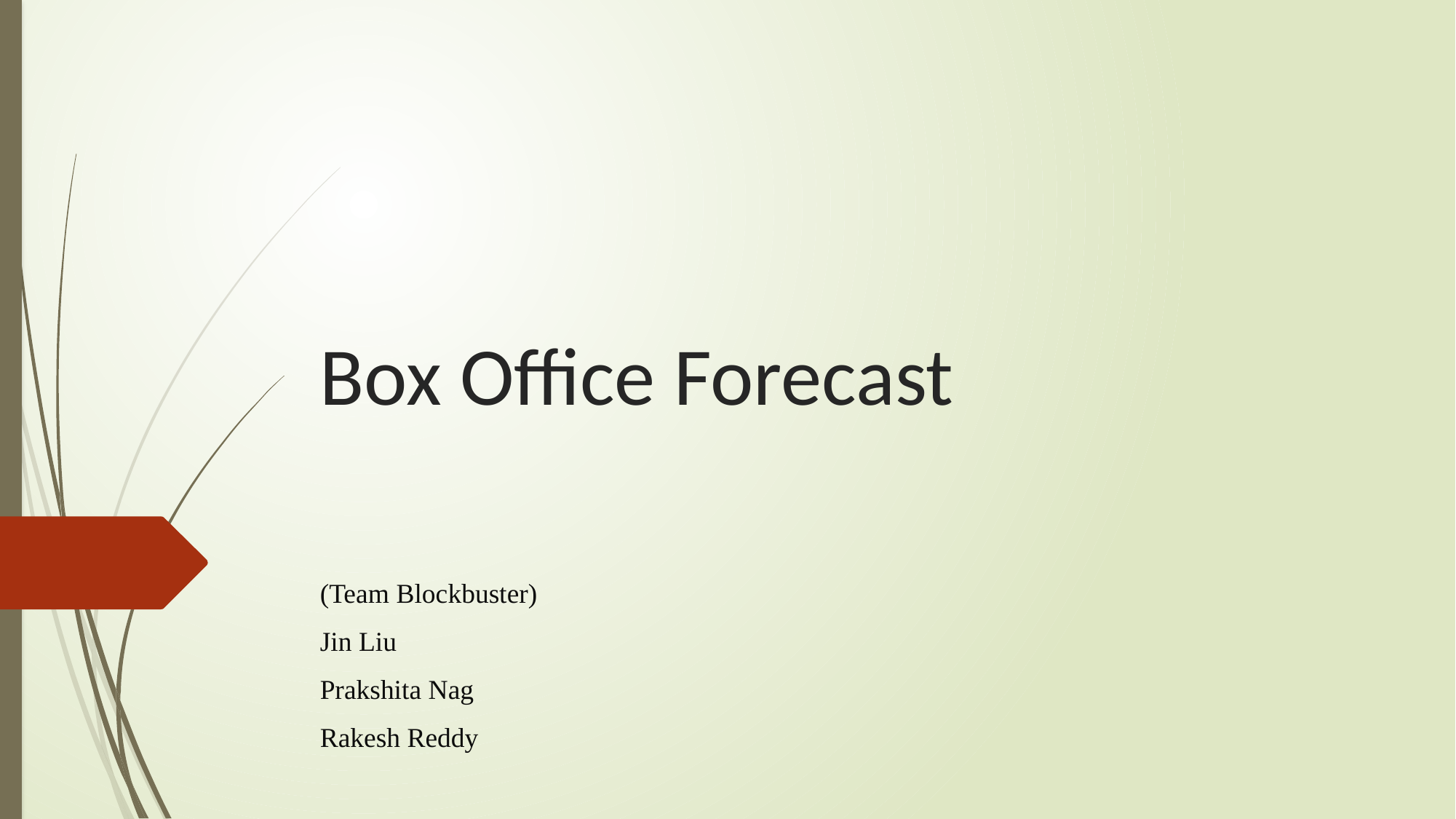

# Box Office Forecast
(Team Blockbuster)
Jin Liu
Prakshita Nag
Rakesh Reddy